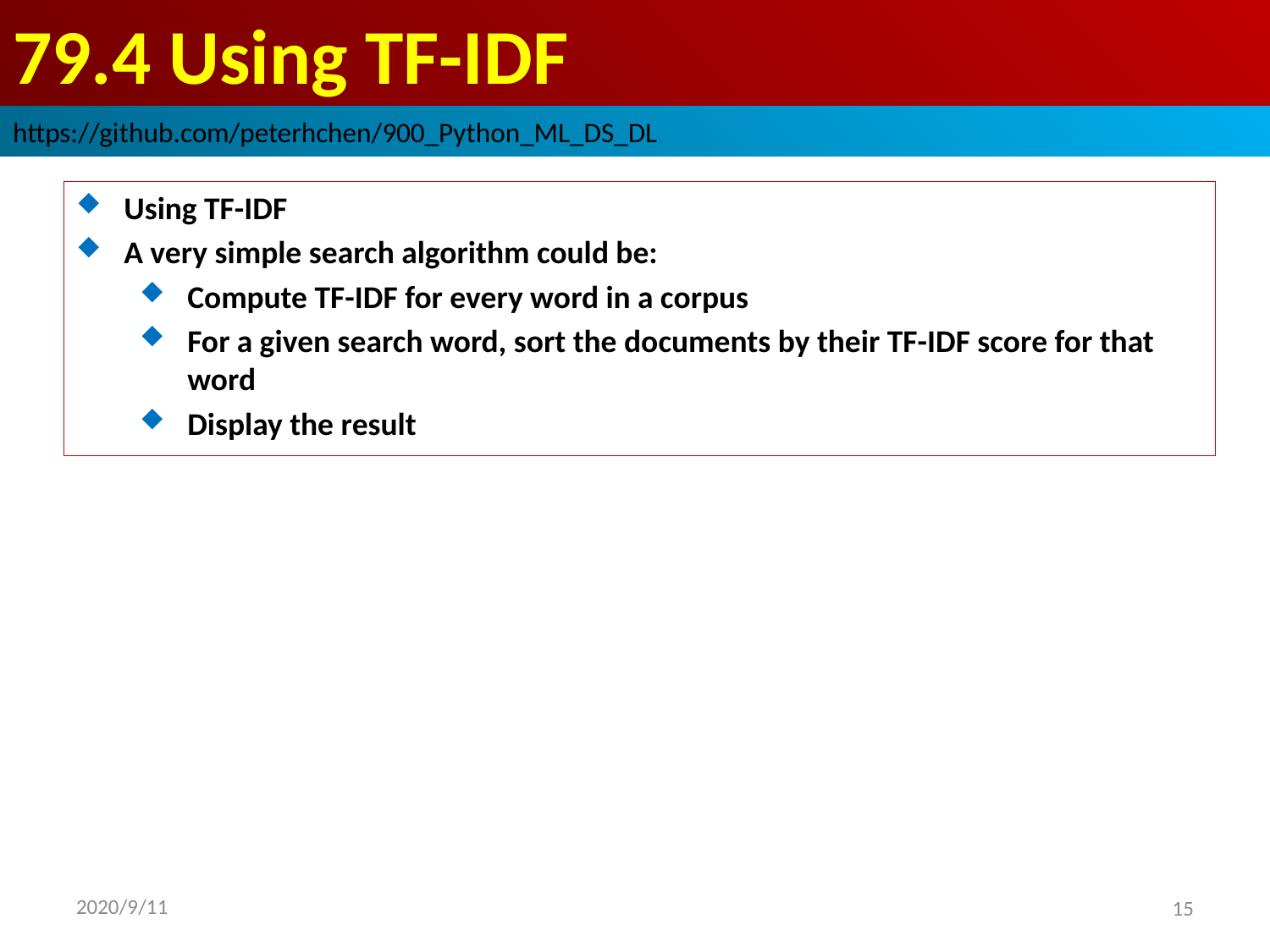

# 79.4 Using TF-IDF
https://github.com/peterhchen/900_Python_ML_DS_DL
Using TF-IDF
A very simple search algorithm could be:
Compute TF-IDF for every word in a corpus
For a given search word, sort the documents by their TF-IDF score for that word
Display the result
2020/9/11
15